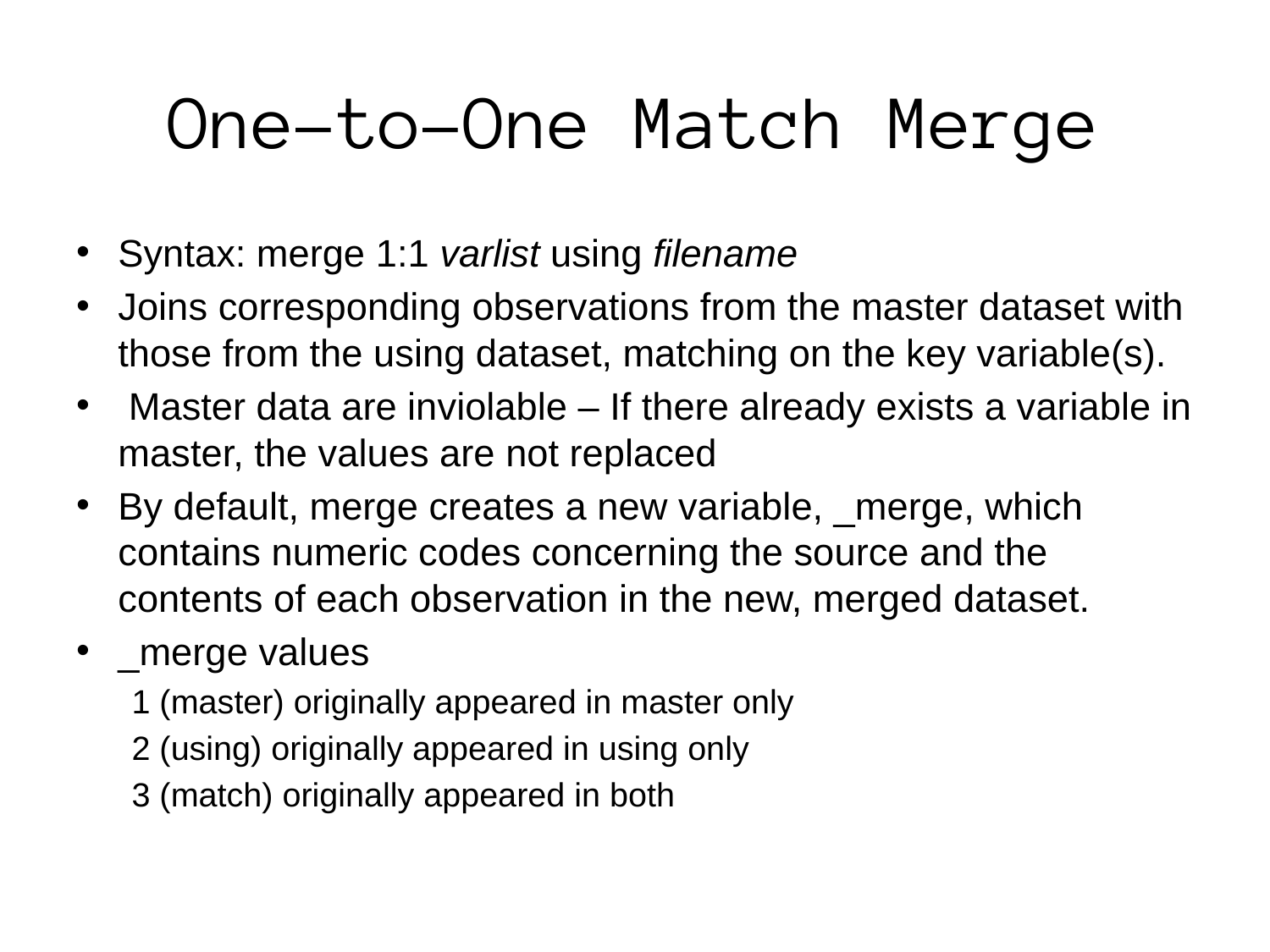

# One-to-One Match Merge
Syntax: merge 1:1 varlist using filename
Joins corresponding observations from the master dataset with those from the using dataset, matching on the key variable(s).
 Master data are inviolable – If there already exists a variable in master, the values are not replaced
By default, merge creates a new variable, _merge, which contains numeric codes concerning the source and the contents of each observation in the new, merged dataset.
_merge values
1 (master) originally appeared in master only
2 (using) originally appeared in using only
3 (match) originally appeared in both